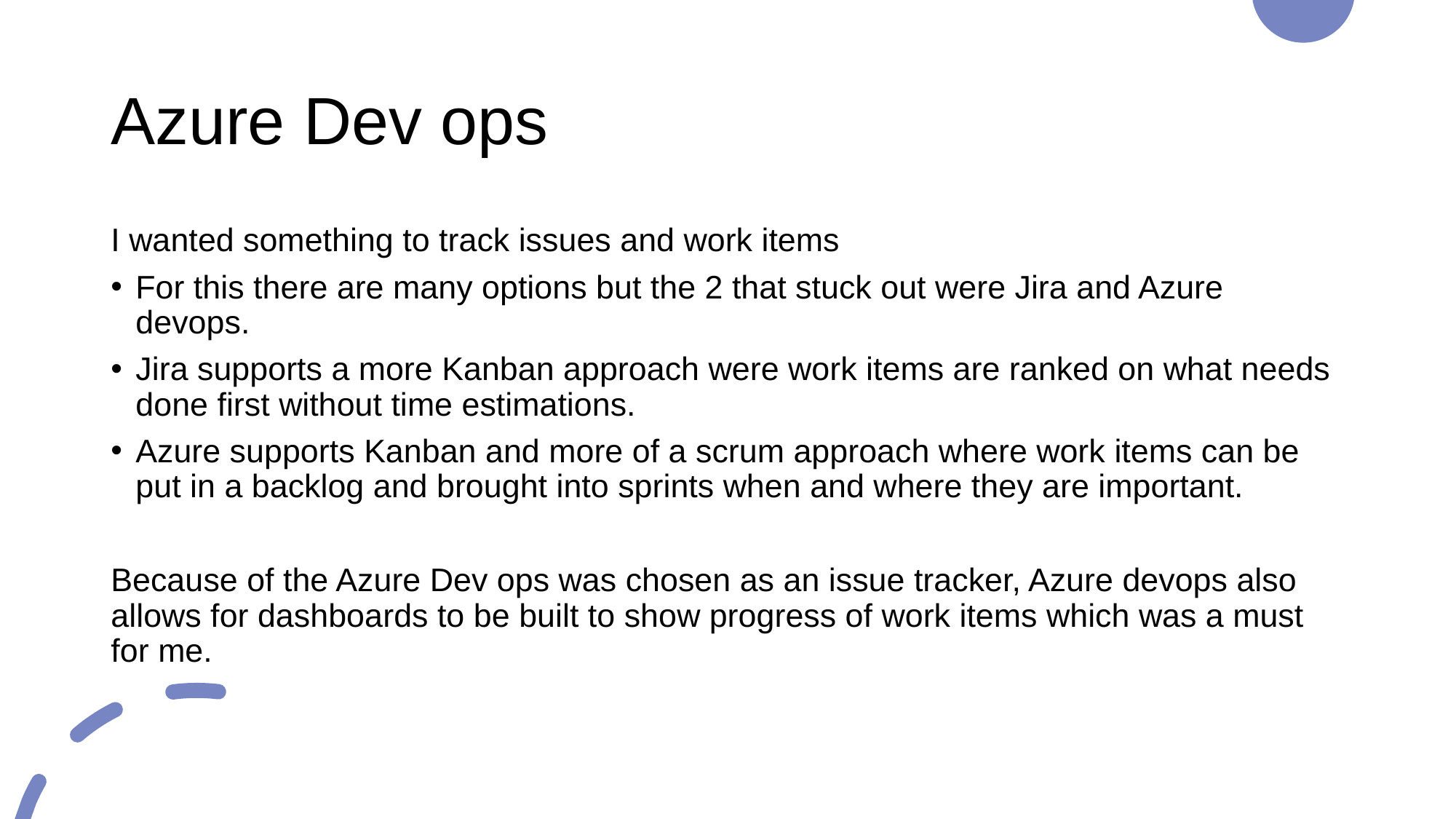

# Azure Dev ops
I wanted something to track issues and work items
For this there are many options but the 2 that stuck out were Jira and Azure devops.
Jira supports a more Kanban approach were work items are ranked on what needs done first without time estimations.
Azure supports Kanban and more of a scrum approach where work items can be put in a backlog and brought into sprints when and where they are important.

Because of the Azure Dev ops was chosen as an issue tracker, Azure devops also allows for dashboards to be built to show progress of work items which was a must for me.